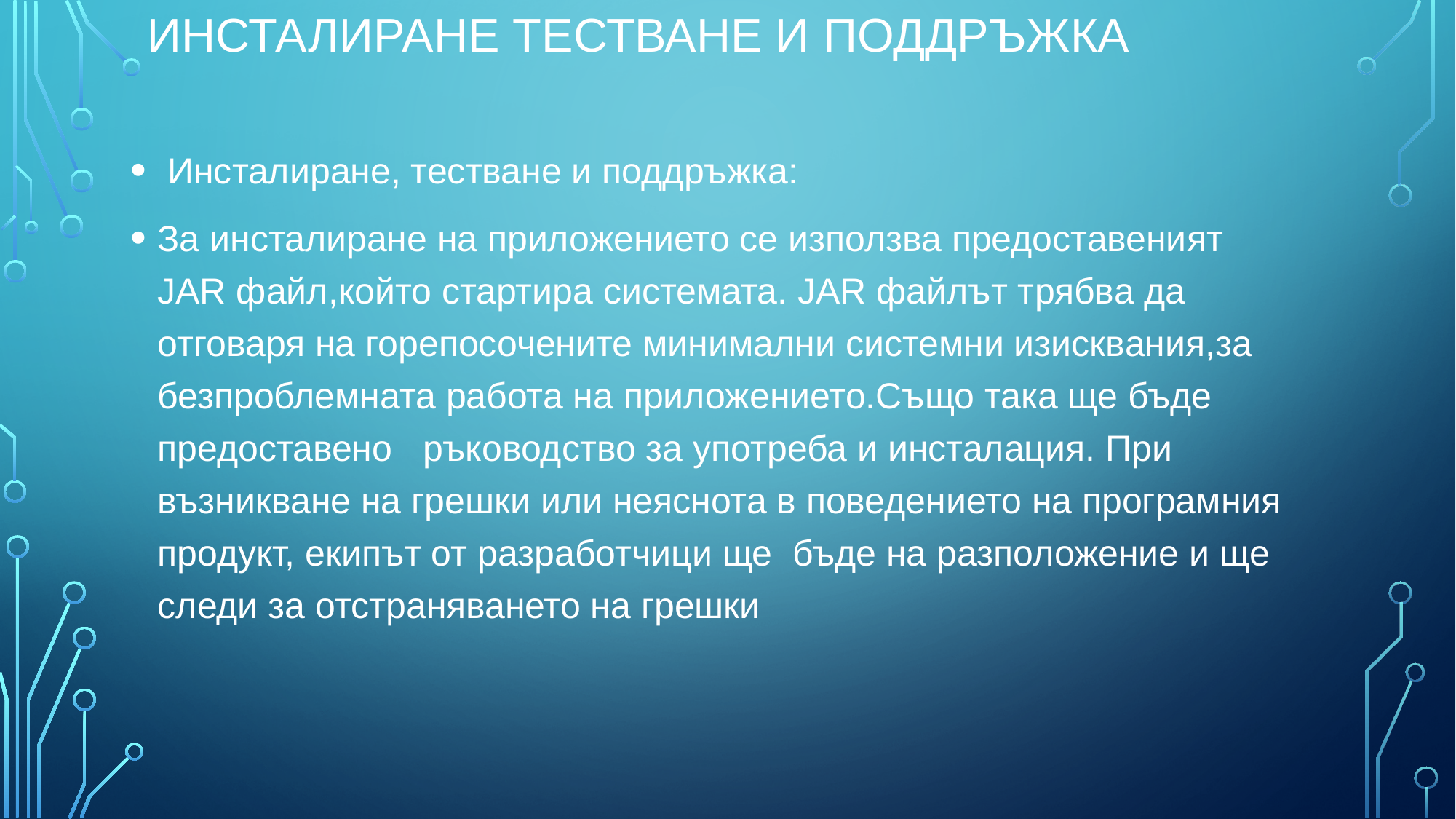

# ИНСталиране тестване и поддръжка
 Инсталиране, тестване и поддръжка:
За инсталиране на приложението се използва предоставеният JAR файл,който стартира системата. JAR файлът трябва да отговаря на горепосочените минимални системни изисквания,за безпроблемната работа на приложението.Също така ще бъде предоставено   ръководство за употреба и инсталация. При възникване на грешки или неяснота в поведението на програмния продукт, екипът от разработчици ще  бъде на разположение и ще следи за отстраняването на грешки